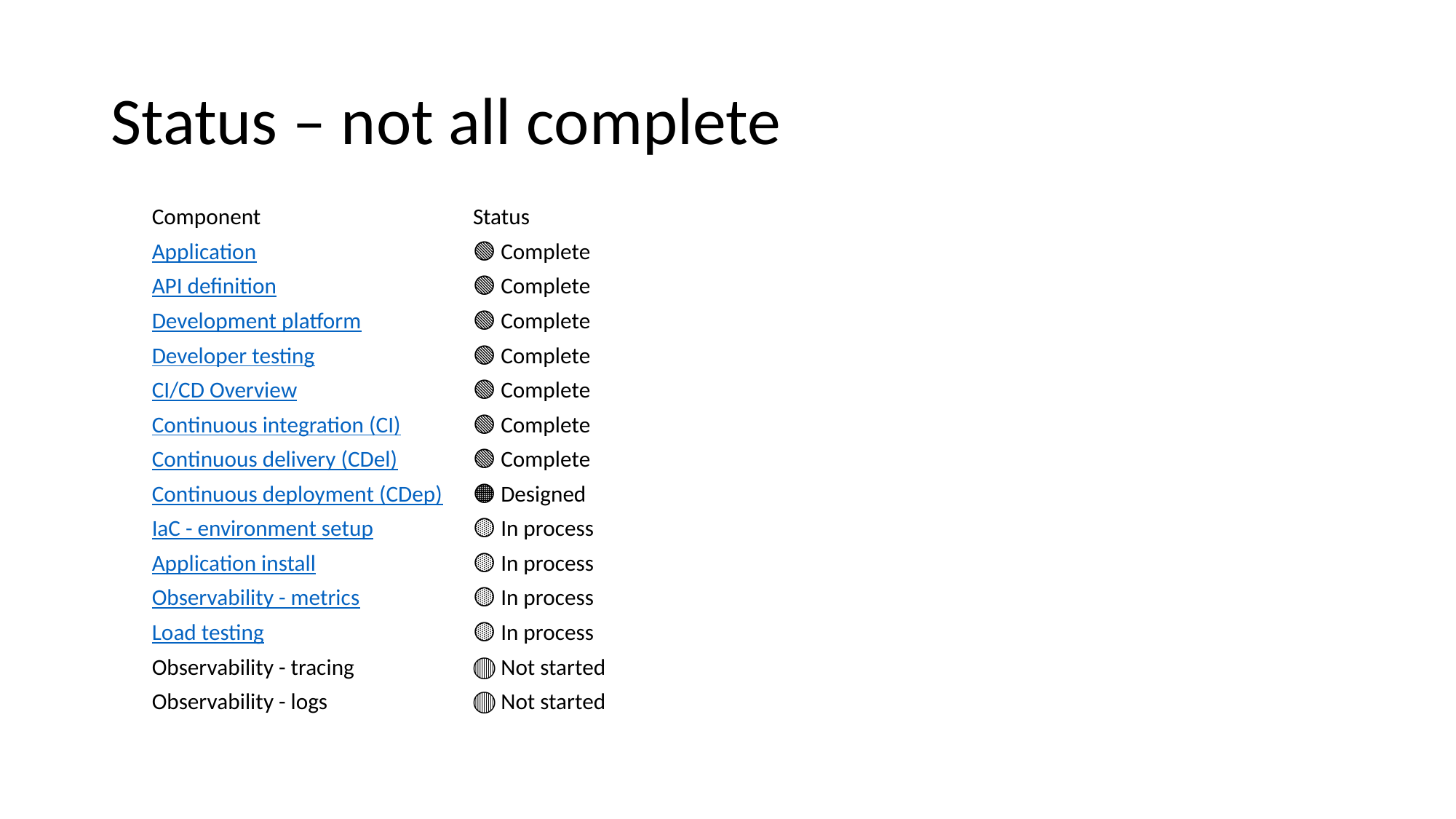

# Status – not all complete
| Component | Status |
| --- | --- |
| Application | 🟢 Complete |
| API definition | 🟢 Complete |
| Development platform | 🟢 Complete |
| Developer testing | 🟢 Complete |
| CI/CD Overview | 🟢 Complete |
| Continuous integration (CI) | 🟢 Complete |
| Continuous delivery (CDel) | 🟢 Complete |
| Continuous deployment (CDep) | 🟠 Designed |
| IaC - environment setup | 🟡 In process |
| Application install | 🟡 In process |
| Observability - metrics | 🟡 In process |
| Load testing | 🟡 In process |
| Observability - tracing | 🔴 Not started |
| Observability - logs | 🔴 Not started |